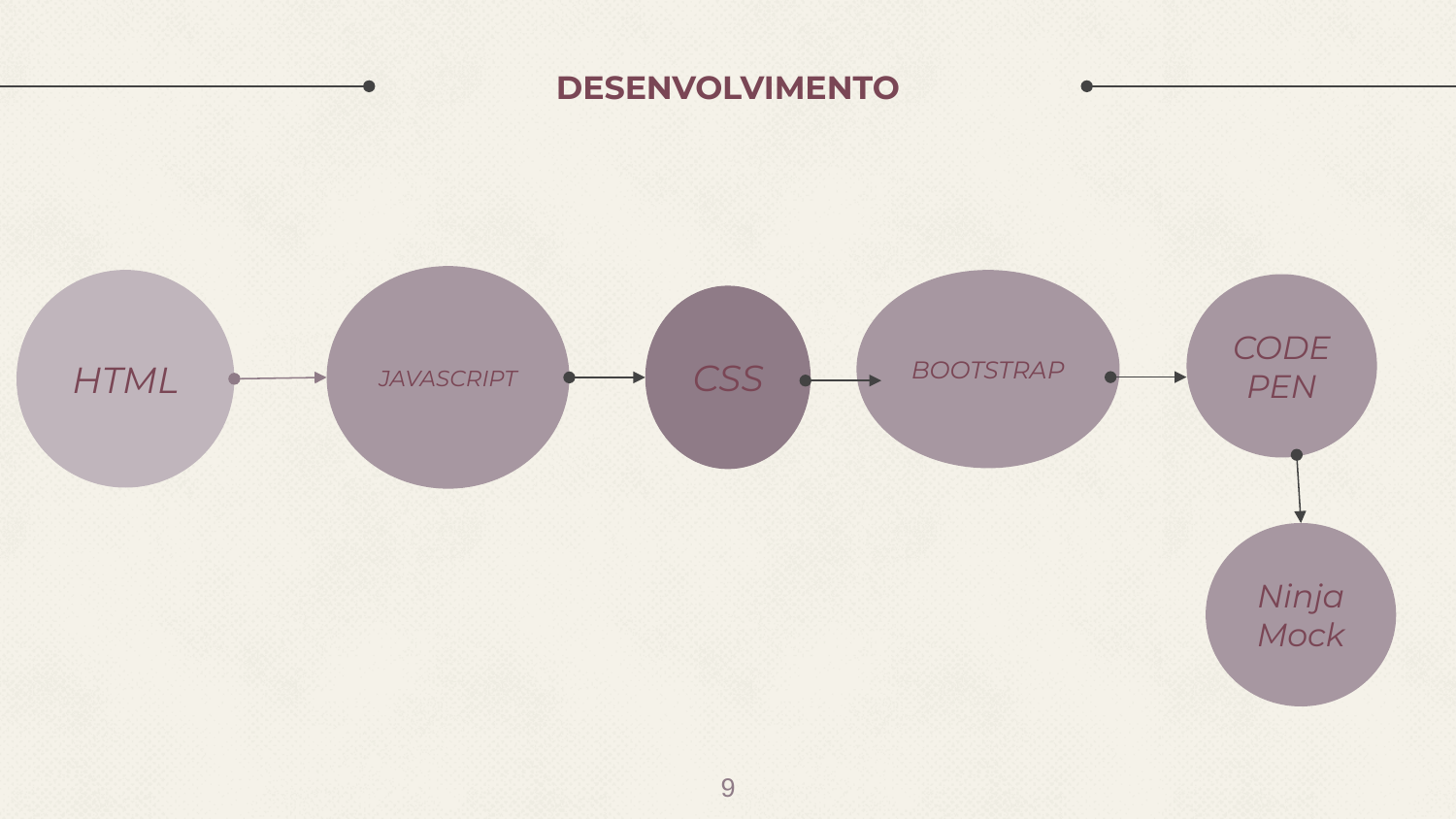

# DESENVOLVIMENTO
JAVASCRIPT
HTML
BOOTSTRAP
CODEPEN
CSS
NinjaMock
9